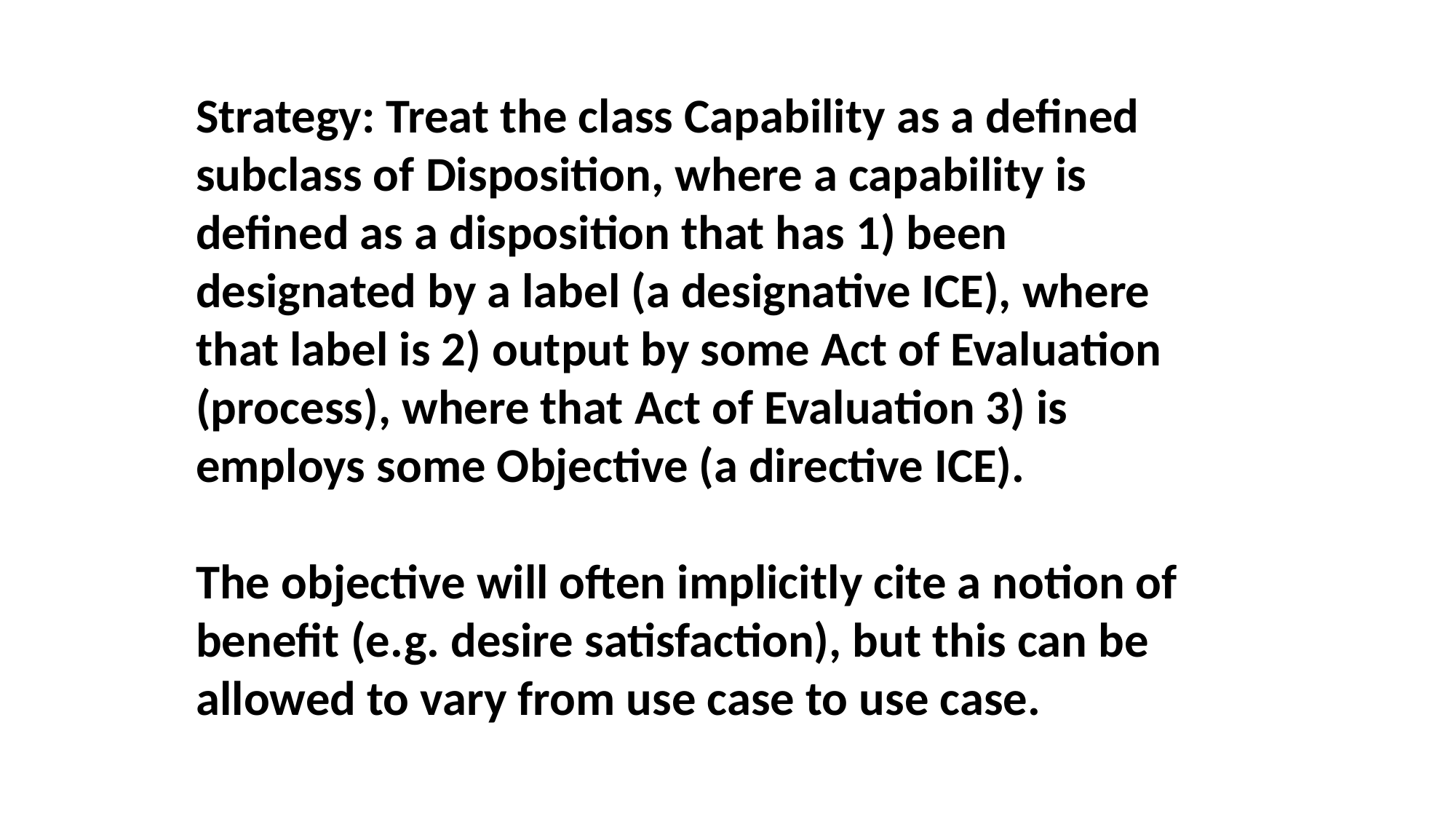

Strategy: Treat the class Capability as a defined subclass of Disposition, where a capability is defined as a disposition that has 1) been designated by a label (a designative ICE), where that label is 2) output by some Act of Evaluation (process), where that Act of Evaluation 3) is employs some Objective (a directive ICE).

The objective will often implicitly cite a notion of benefit (e.g. desire satisfaction), but this can be allowed to vary from use case to use case.